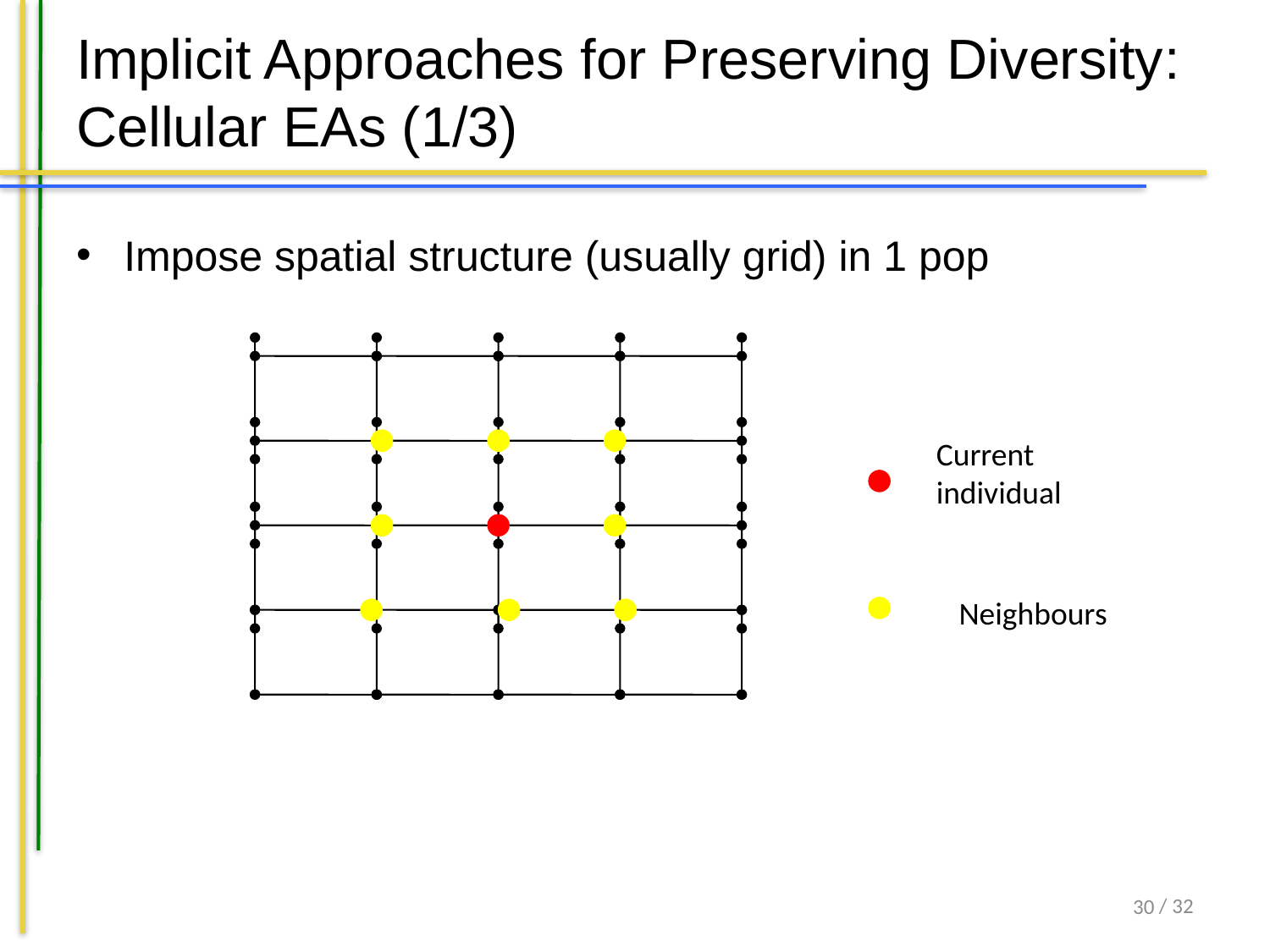

# Implicit Approaches for Preserving Diversity: Cellular EAs (1/3)
Impose spatial structure (usually grid) in 1 pop

Current
individual

Neighbours

30